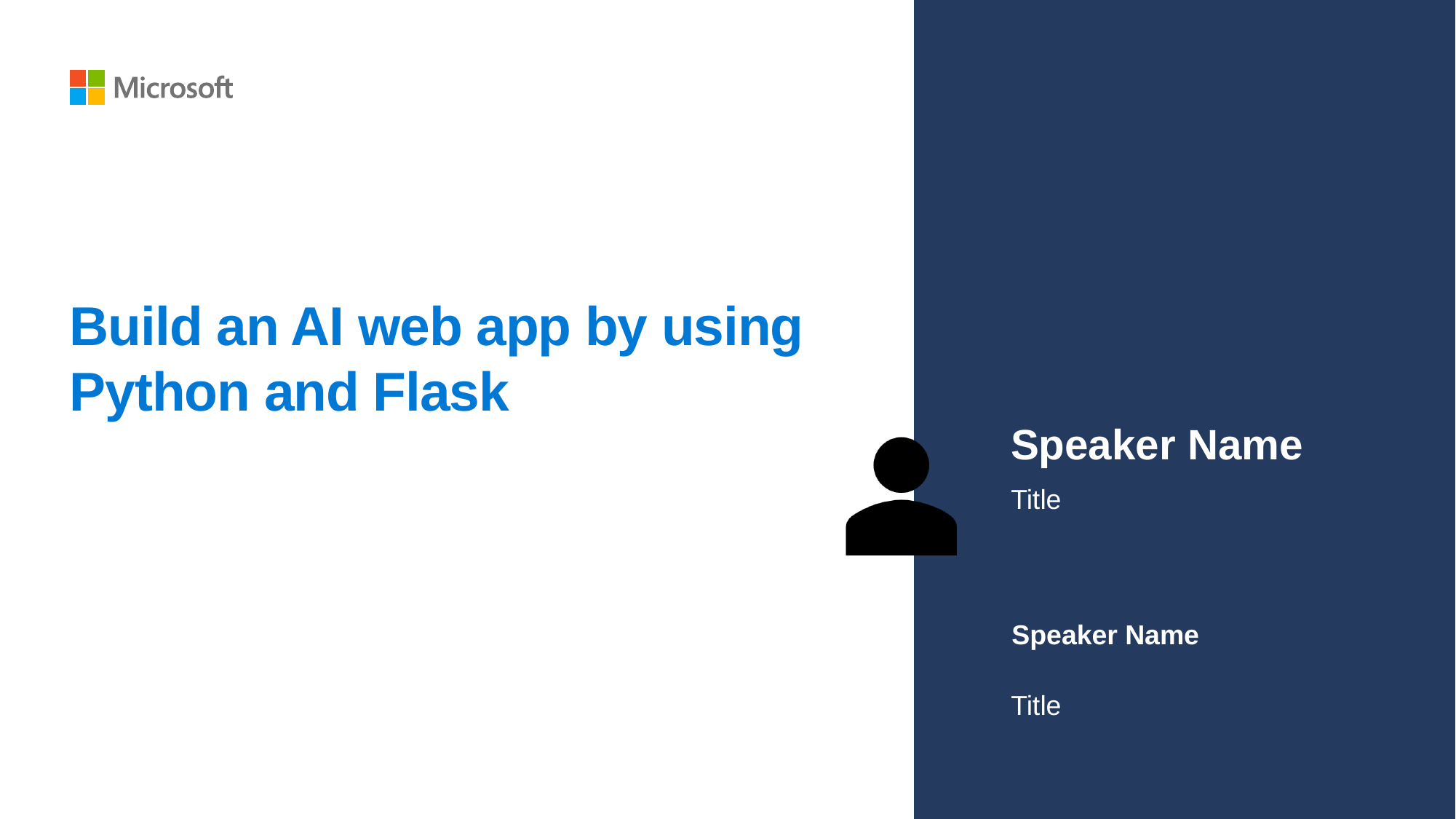

# Build an AI web app by using Python and Flask
Speaker Name

Title
Speaker Name
Title